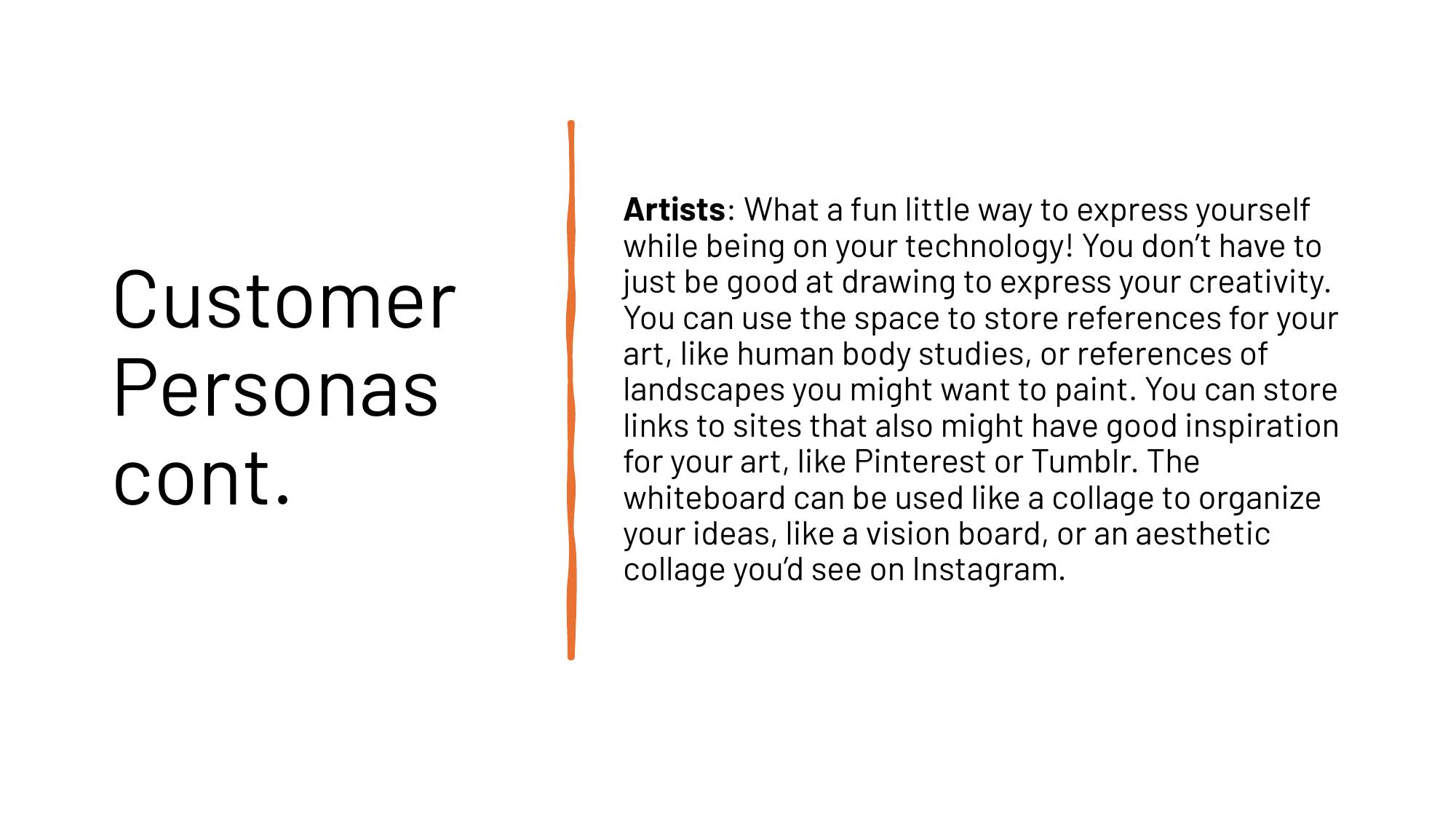

# Customer Personas cont.
Artists: What a fun little way to express yourself while being on your technology! You don’t have to just be good at drawing to express your creativity. You can use the space to store references for your art, like human body studies, or references of landscapes you might want to paint. You can store links to sites that also might have good inspiration for your art, like Pinterest or Tumblr. The whiteboard can be used like a collage to organize your ideas, like a vision board, or an aesthetic collage you’d see on Instagram.